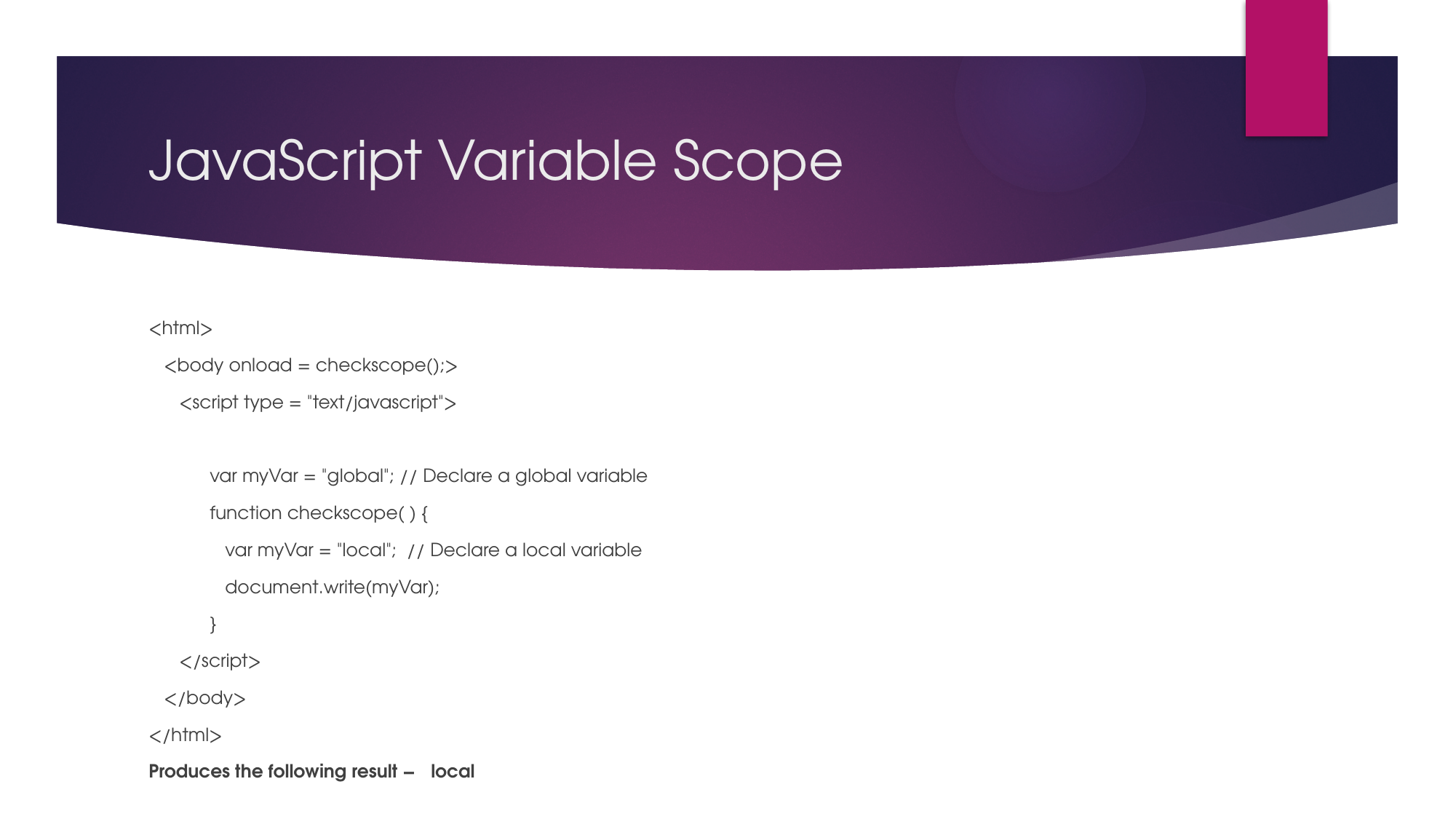

# JavaScript Variable Scope
<html>
   <body onload = checkscope();>
      <script type = "text/javascript">

            var myVar = "global"; // Declare a global variable
            function checkscope( ) {
               var myVar = "local";  // Declare a local variable
               document.write(myVar);
            }
      </script>
   </body>
</html>
Produces the following result −   local